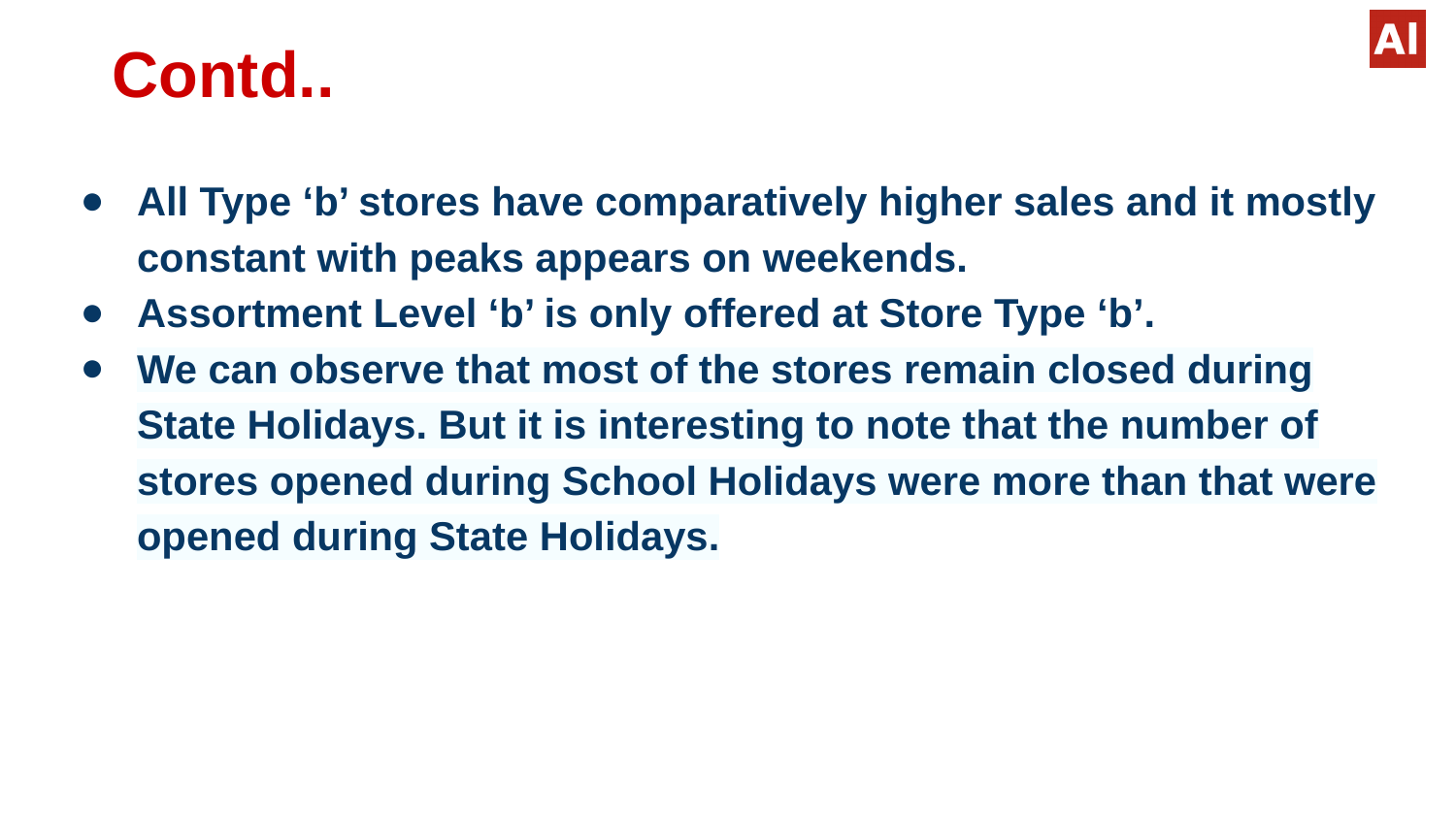

# Contd..
All Type ‘b’ stores have comparatively higher sales and it mostly constant with peaks appears on weekends.
Assortment Level ‘b’ is only offered at Store Type ‘b’.
We can observe that most of the stores remain closed during State Holidays. But it is interesting to note that the number of stores opened during School Holidays were more than that were opened during State Holidays.